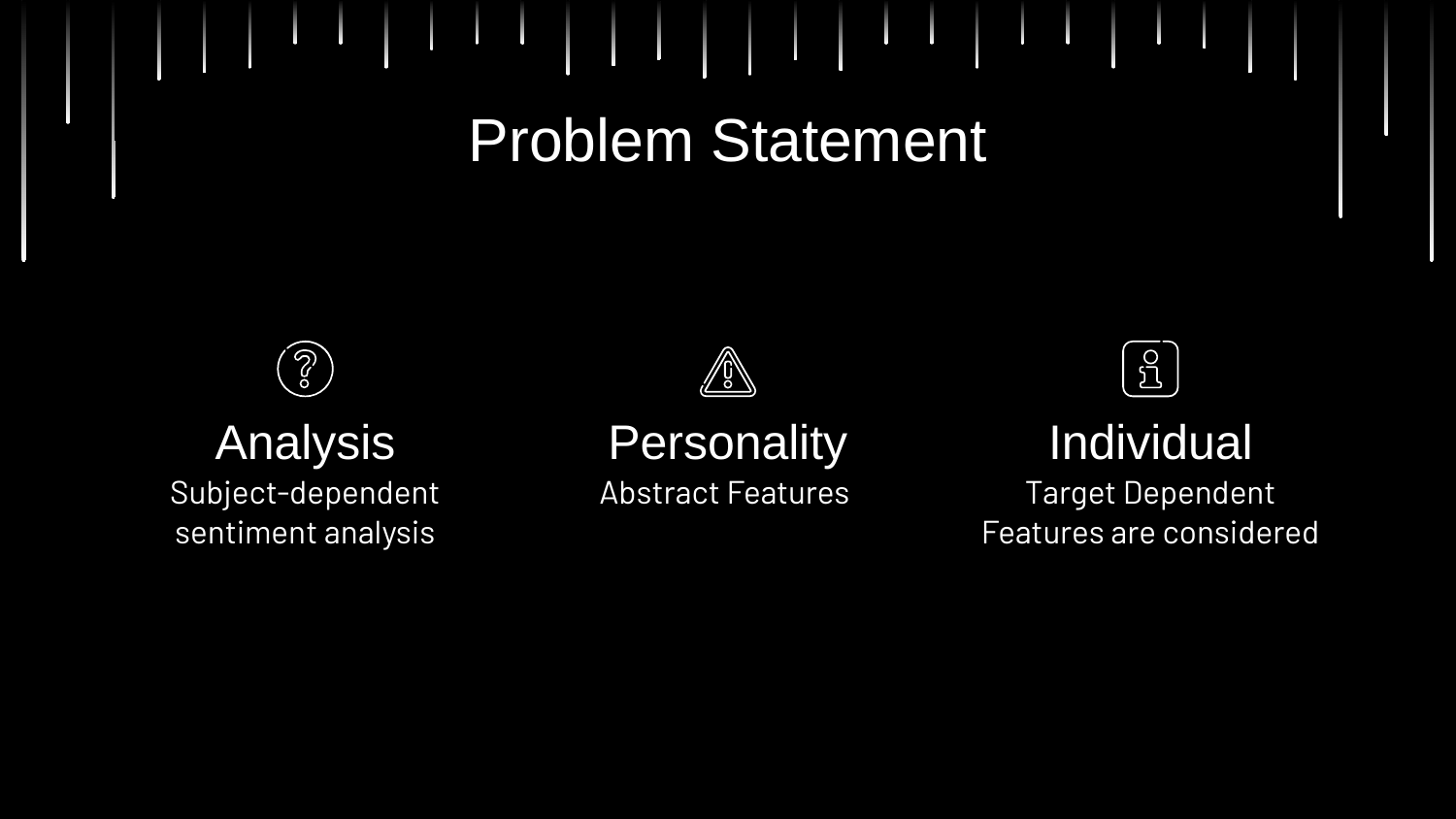

# Problem Statement

Analysis
Personality
Individual
Subject-dependent sentiment analysis
Abstract Features
Target Dependent Features are considered